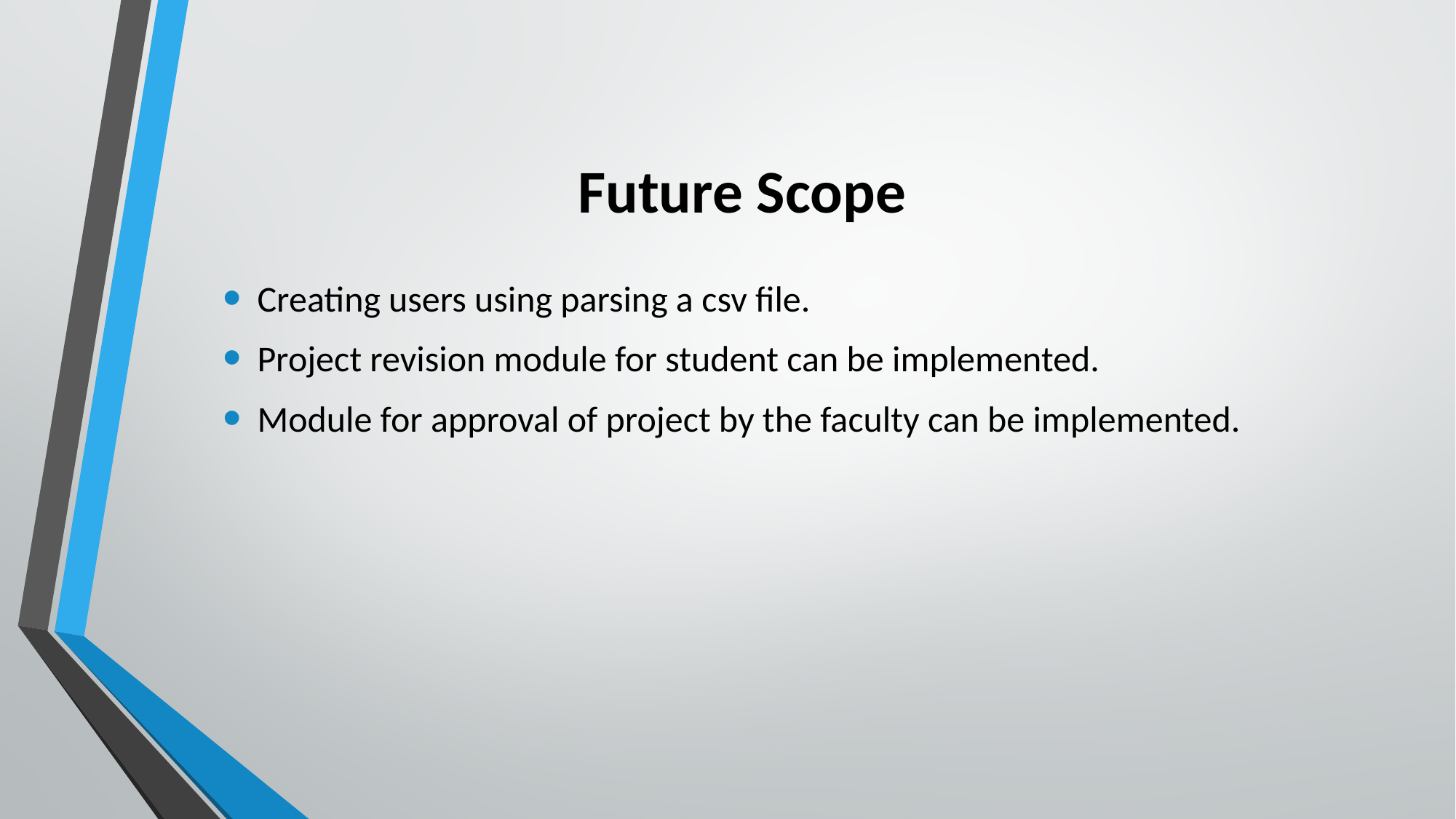

# Future Scope
Creating users using parsing a csv file.
Project revision module for student can be implemented.
Module for approval of project by the faculty can be implemented.